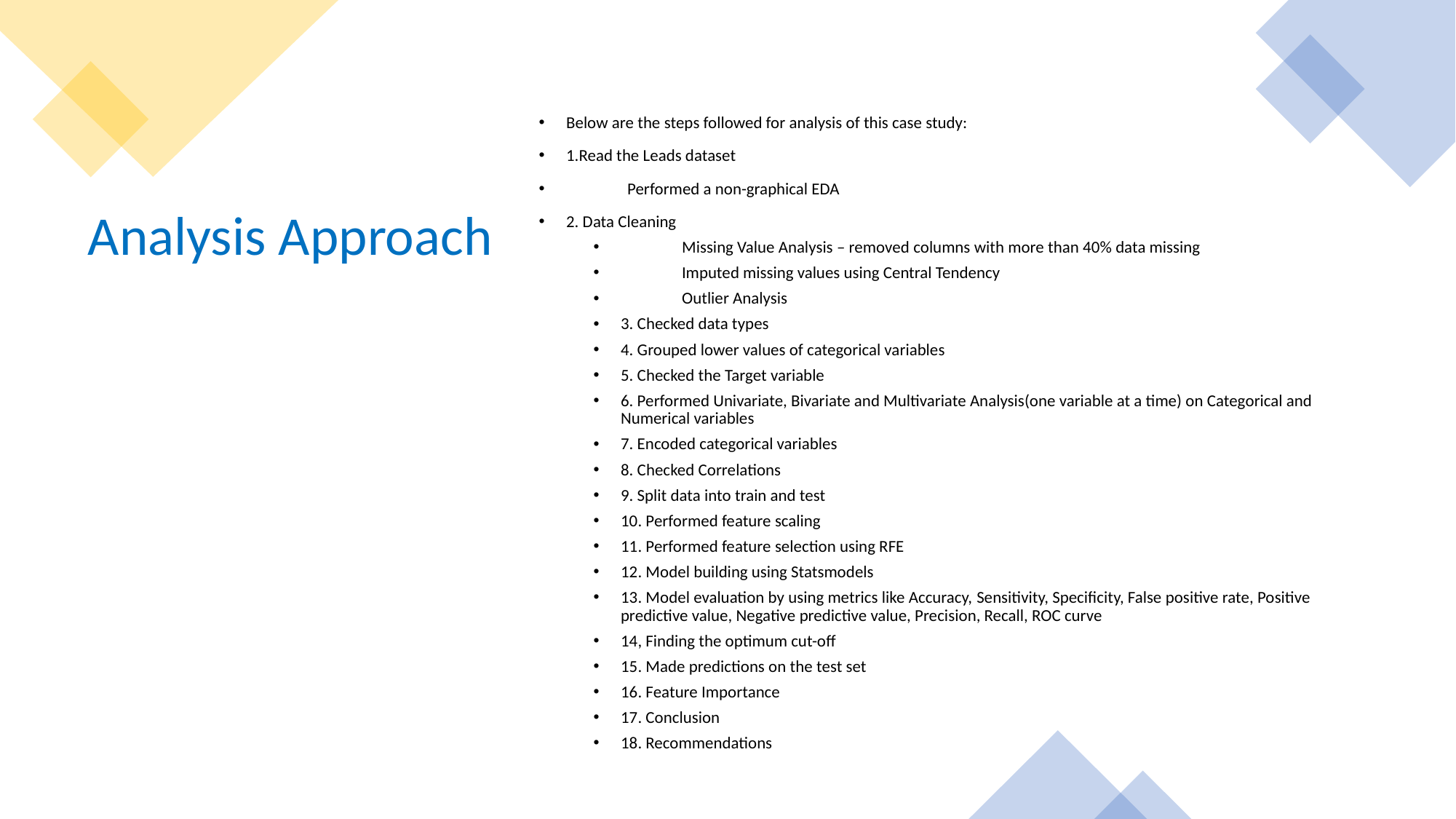

Below are the steps followed for analysis of this case study:
1.Read the Leads dataset
                Performed a non-graphical EDA
2. Data Cleaning
                Missing Value Analysis – removed columns with more than 40% data missing
                Imputed missing values using Central Tendency
                Outlier Analysis
3. Checked data types
4. Grouped lower values of categorical variables
5. Checked the Target variable
6. Performed Univariate, Bivariate and Multivariate Analysis(one variable at a time) on Categorical and Numerical variables
7. Encoded categorical variables
8. Checked Correlations
9. Split data into train and test
10. Performed feature scaling
11. Performed feature selection using RFE
12. Model building using Statsmodels
13. Model evaluation by using metrics like Accuracy, Sensitivity, Specificity, False positive rate, Positive predictive value, Negative predictive value, Precision, Recall, ROC curve
14, Finding the optimum cut-off
15. Made predictions on the test set
16. Feature Importance
17. Conclusion
18. Recommendations

# Analysis Approach